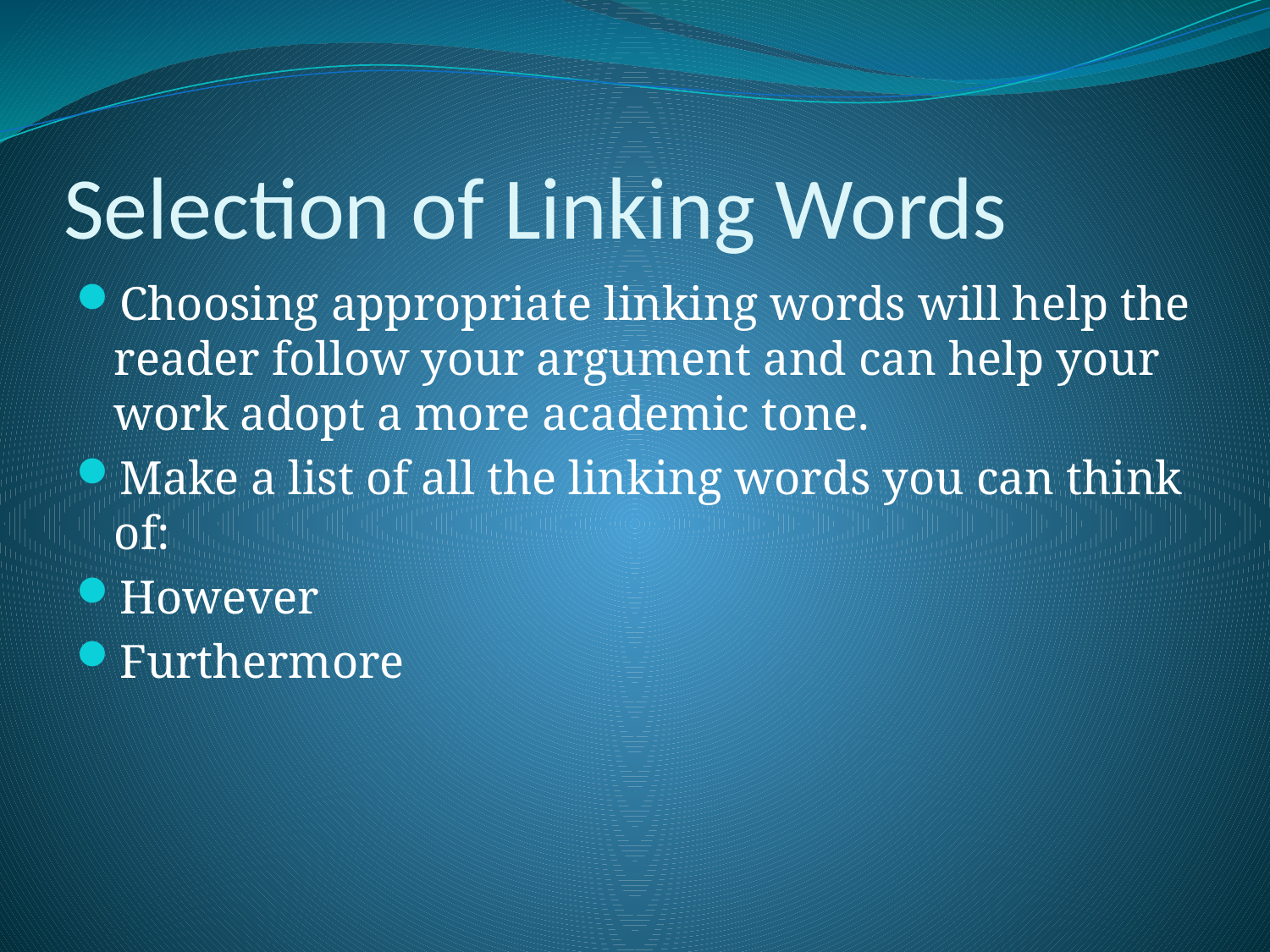

# Selection of Linking Words
Choosing appropriate linking words will help the reader follow your argument and can help your work adopt a more academic tone.
Make a list of all the linking words you can think of:
However
Furthermore